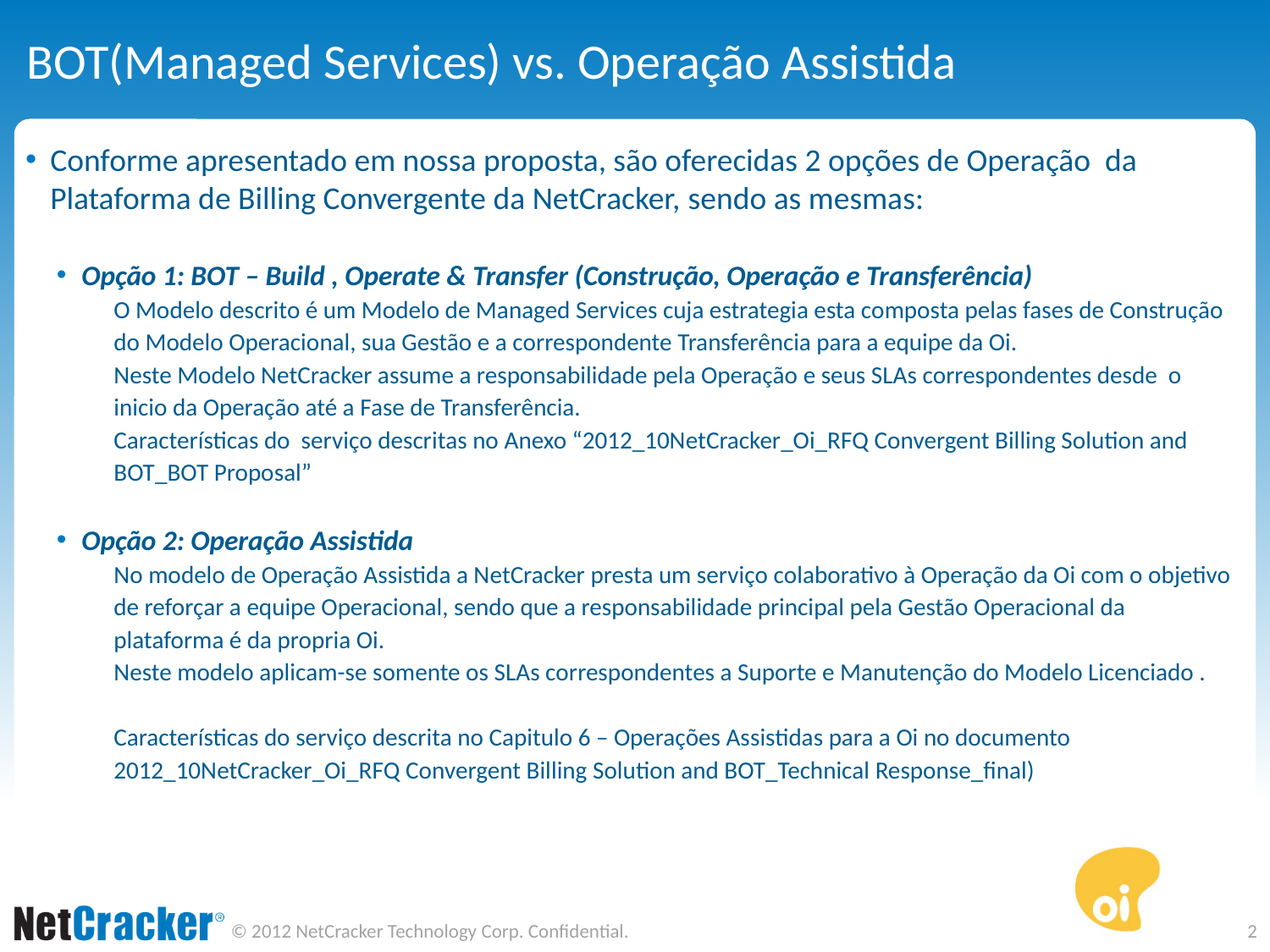

# BOT(Managed Services) vs. Operação Assistida
Conforme apresentado em nossa proposta, são oferecidas 2 opções de Operação  da Plataforma de Billing Convergente da NetCracker, sendo as mesmas:

Opção 1: BOT – Build , Operate & Transfer (Construção, Operação e Transferência)
	O Modelo descrito é um Modelo de Managed Services cuja estrategia esta composta pelas fases de Construção do Modelo Operacional, sua Gestão e a correspondente Transferência para a equipe da Oi.
	Neste Modelo NetCracker assume a responsabilidade pela Operação e seus SLAs correspondentes desde  o inicio da Operação até a Fase de Transferência.
	Características do  serviço descritas no Anexo “2012_10NetCracker_Oi_RFQ Convergent Billing Solution and BOT_BOT Proposal”

Opção 2: Operação Assistida
	No modelo de Operação Assistida a NetCracker presta um serviço colaborativo à Operação da Oi com o objetivo de reforçar a equipe Operacional, sendo que a responsabilidade principal pela Gestão Operacional da plataforma é da propria Oi.
	Neste modelo aplicam-se somente os SLAs correspondentes a Suporte e Manutenção do Modelo Licenciado .

	Características do serviço descrita no Capitulo 6 – Operações Assistidas para a Oi no documento 2012_10NetCracker_Oi_RFQ Convergent Billing Solution and BOT_Technical Response_final)